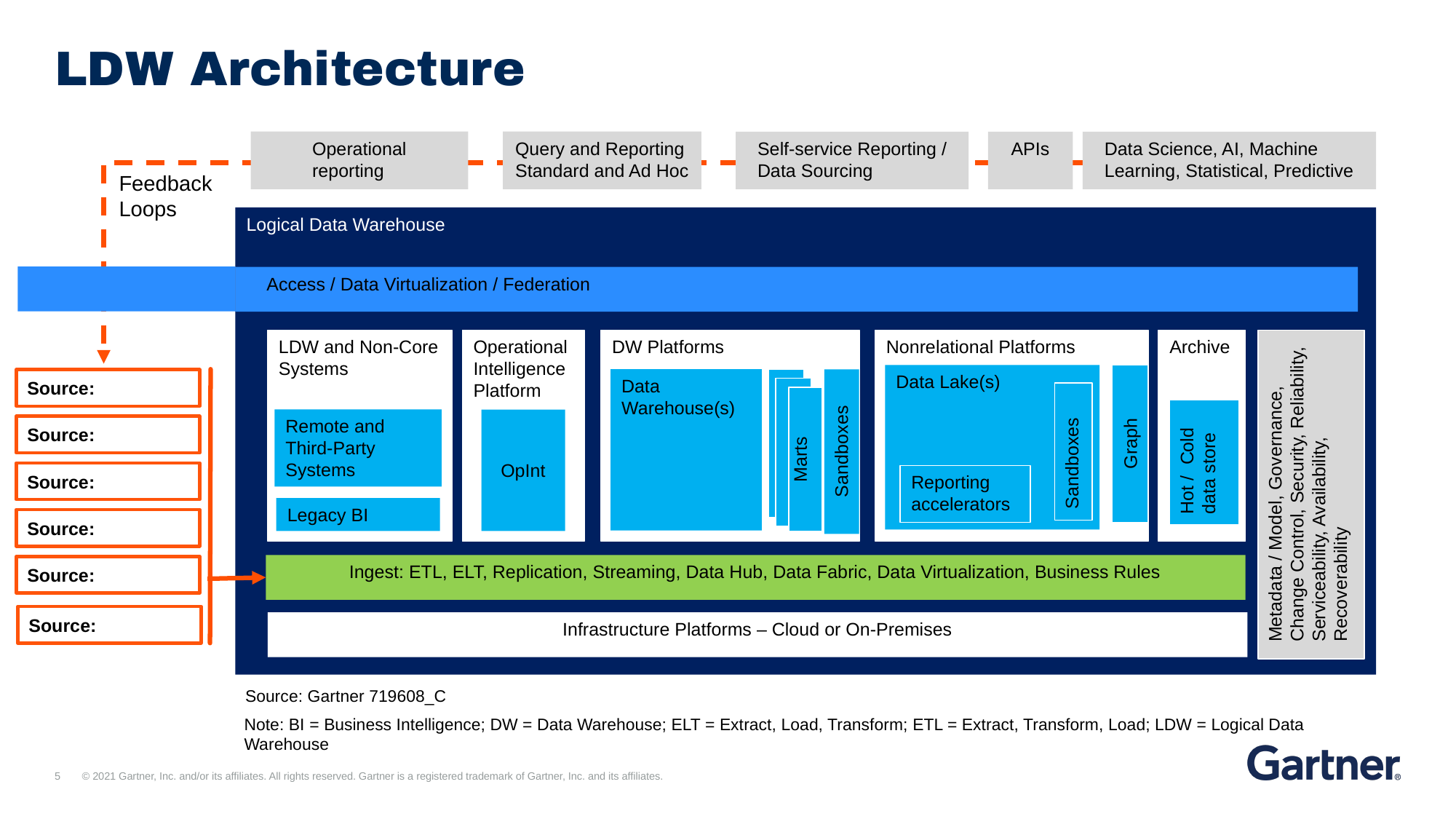

# LDW Architecture
Self-service Reporting / Data Sourcing
APIs
Data Science, AI, Machine Learning, Statistical, Predictive
Operational
reporting
Query and Reporting Standard and Ad Hoc

Feedback
Loops
Logical Data Warehouse

    Access / Data Virtualization / Federation
LDW and Non-Core Systems
Operational Intelligence Platform
DW Platforms
Nonrelational Platforms
Archive
Data Lake(s)
Data Warehouse(s)
Marts
Source:

Remote and Third-Party Systems
OpInt
Source:
Graph
Hot /  Cold data store
Sandboxes
Sandboxes
Metadata / Model, Governance, Change Control, Security, Reliability, Serviceability, Availability, Recoverability
Marts
Reporting accelerators
Source:
Reporting accelerators
Legacy BI
Source:
Ingest: ETL, ELT, Replication, Streaming, Data Hub, Data Fabric, Data Virtualization, Business Rules
Source:
Source:
Infrastructure Platforms – Cloud or On-Premises
Source: Gartner 719608_C
Note: BI = Business Intelligence; DW = Data Warehouse; ELT = Extract, Load, Transform; ETL = Extract, Transform, Load; LDW = Logical Data Warehouse